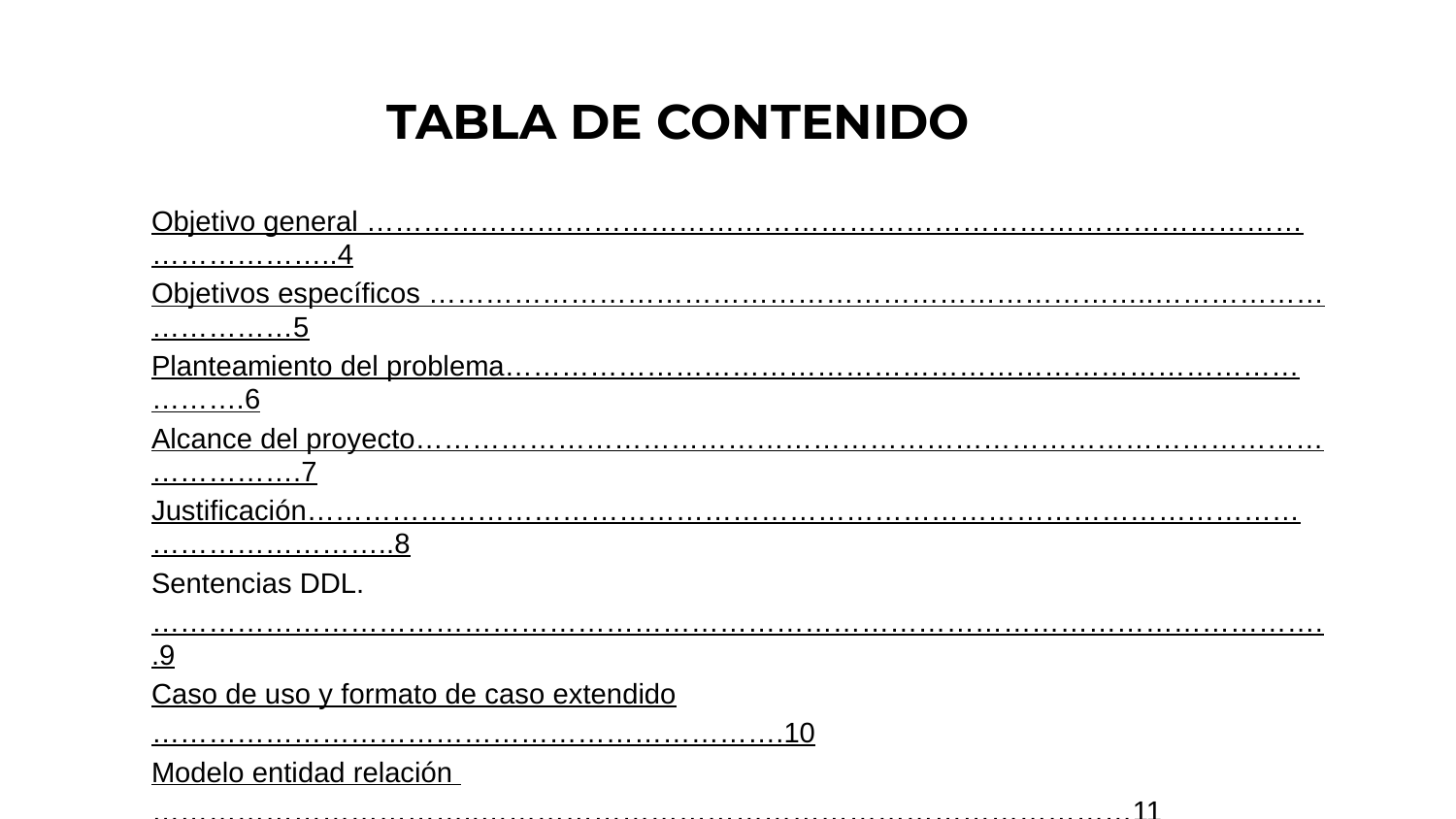

# TABLA DE CONTENIDO
Objetivo general ………………………………………………………………………………………………………..4
Objetivos específicos …………………………………………………………………..……………………………5
Planteamiento del problema………………………………………………………………………………….6
Alcance del proyecto………………………………………………………………………………………………….7
Justificación…………………………………………………………………………………………………………………..8
Sentencias DDL.……………………………………………………………………………………………………………..9
Caso de uso y formato de caso extendido………………………………………………………….10
Modelo entidad relación ……………………………..……………………………………………………………11
Normalización ……………………........................................................................................................13
Modelo relacional ..………………………..……………………………………………………………………………12
Diccionario de datos ..………........................................................................................................14
Diagrama de clases ....………........................................................................................................15
Diagrama de despliegue  .........................................................................................................16
Sistema de control de versiones …………………………………………………………………………….17